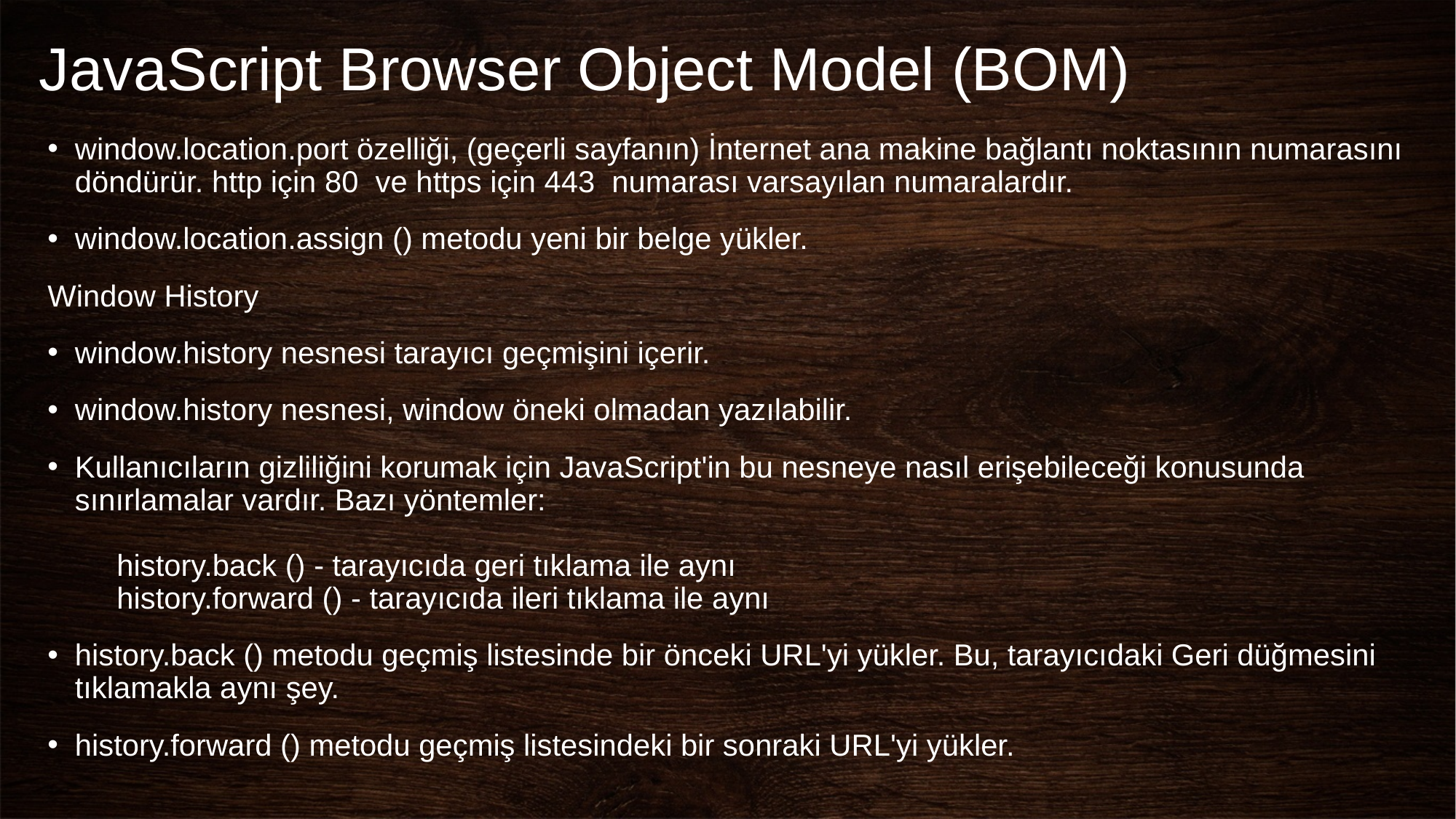

# JavaScript Browser Object Model (BOM)
window.location.port özelliği, (geçerli sayfanın) İnternet ana makine bağlantı noktasının numarasını döndürür. http için 80  ve https için 443  numarası varsayılan numaralardır.
window.location.assign () metodu yeni bir belge yükler.
Window History
window.history nesnesi tarayıcı geçmişini içerir.
window.history nesnesi, window öneki olmadan yazılabilir.
Kullanıcıların gizliliğini korumak için JavaScript'in bu nesneye nasıl erişebileceği konusunda sınırlamalar vardır. Bazı yöntemler:
     history.back () - tarayıcıda geri tıklama ile aynı
     history.forward () - tarayıcıda ileri tıklama ile aynı
history.back () metodu geçmiş listesinde bir önceki URL'yi yükler. Bu, tarayıcıdaki Geri düğmesini tıklamakla aynı şey.
history.forward () metodu geçmiş listesindeki bir sonraki URL'yi yükler.